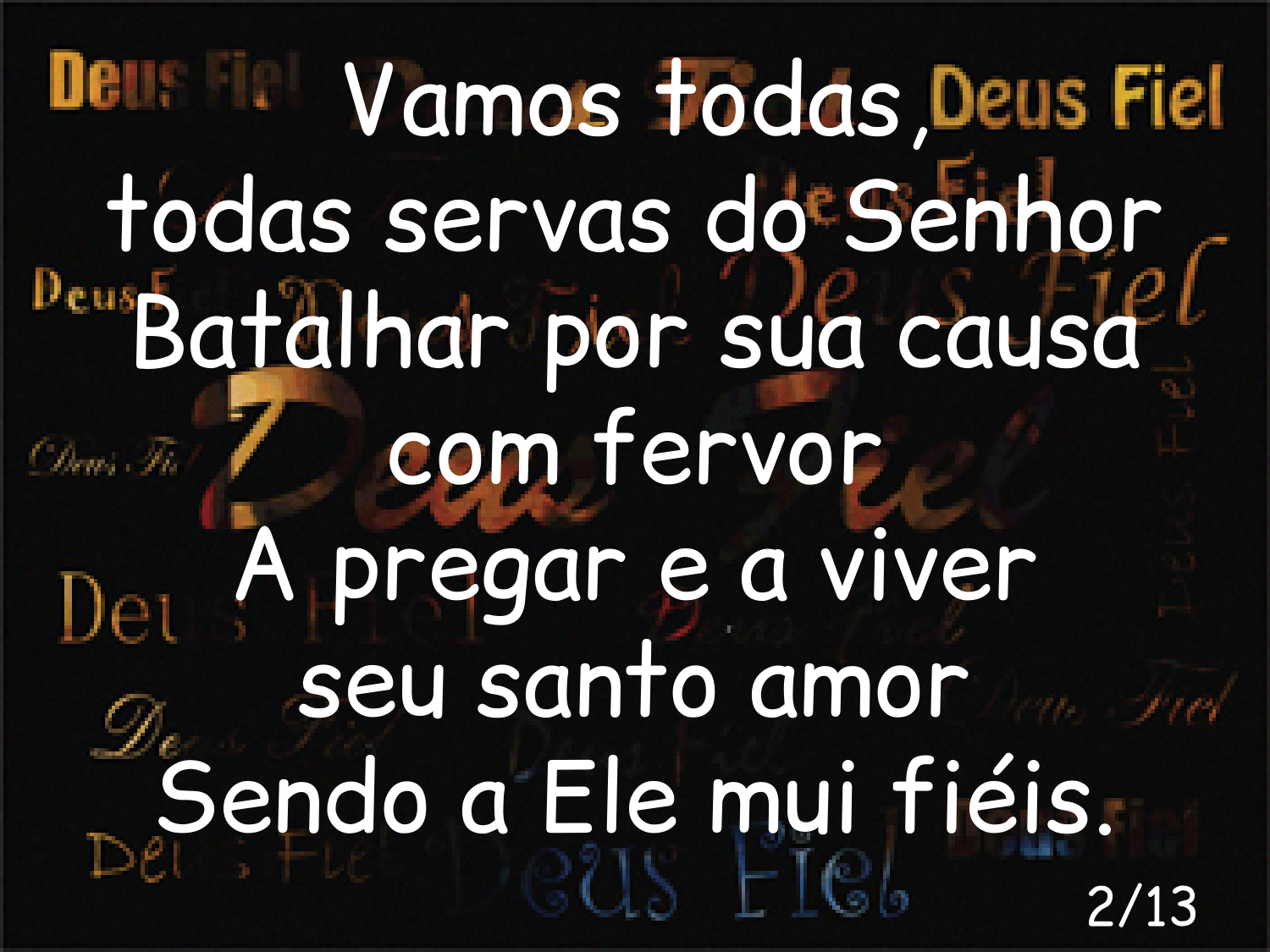

Vamos todas,
todas servas do Senhor
Batalhar por sua causa
com fervor
A pregar e a viver
seu santo amor
Sendo a Ele mui fiéis.
2/13